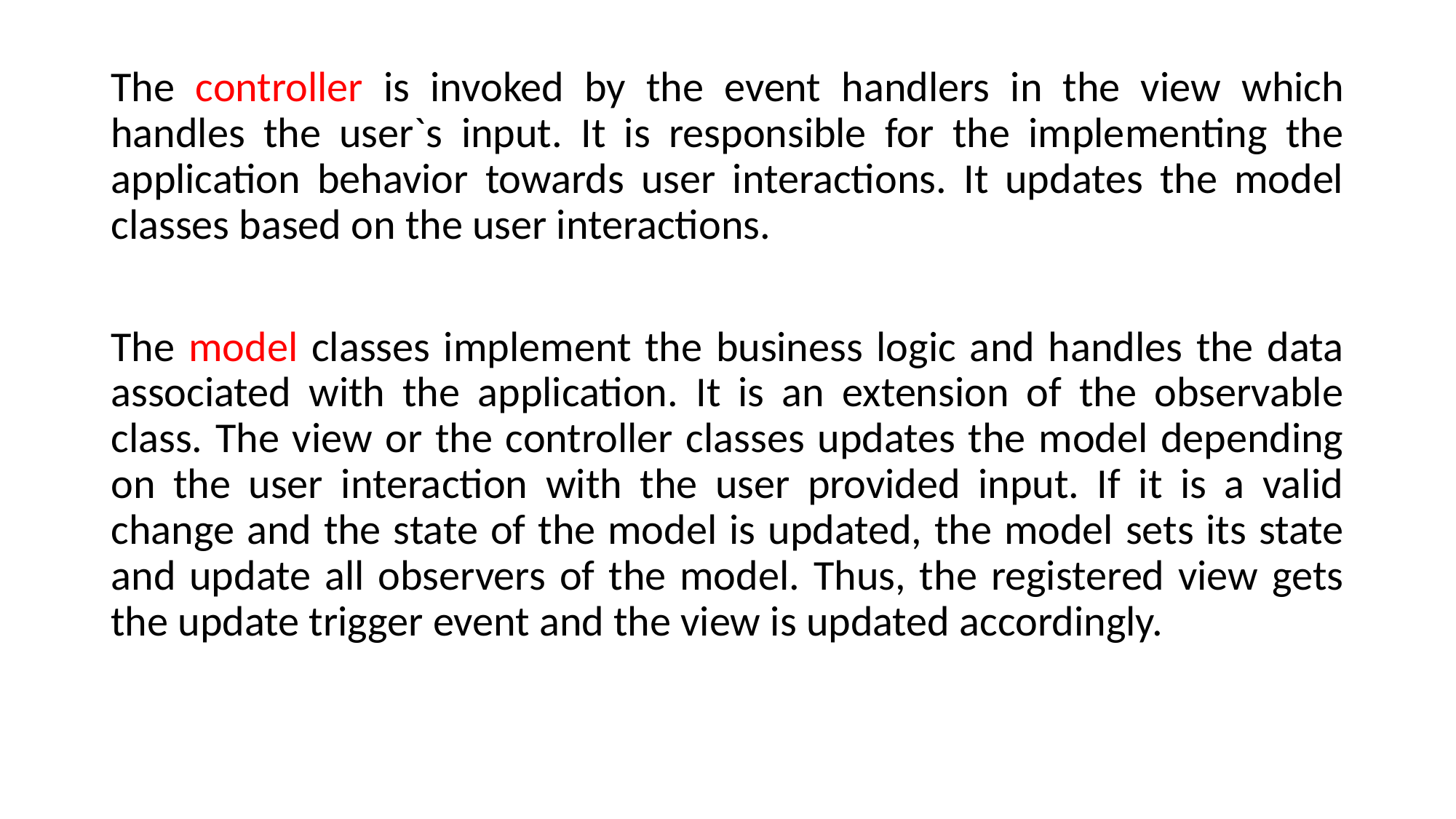

The controller is invoked by the event handlers in the view which handles the user`s input. It is responsible for the implementing the application behavior towards user interactions. It updates the model classes based on the user interactions.

The model classes implement the business logic and handles the data associated with the application. It is an extension of the observable class. The view or the controller classes updates the model depending on the user interaction with the user provided input. If it is a valid change and the state of the model is updated, the model sets its state and update all observers of the model. Thus, the registered view gets the update trigger event and the view is updated accordingly.